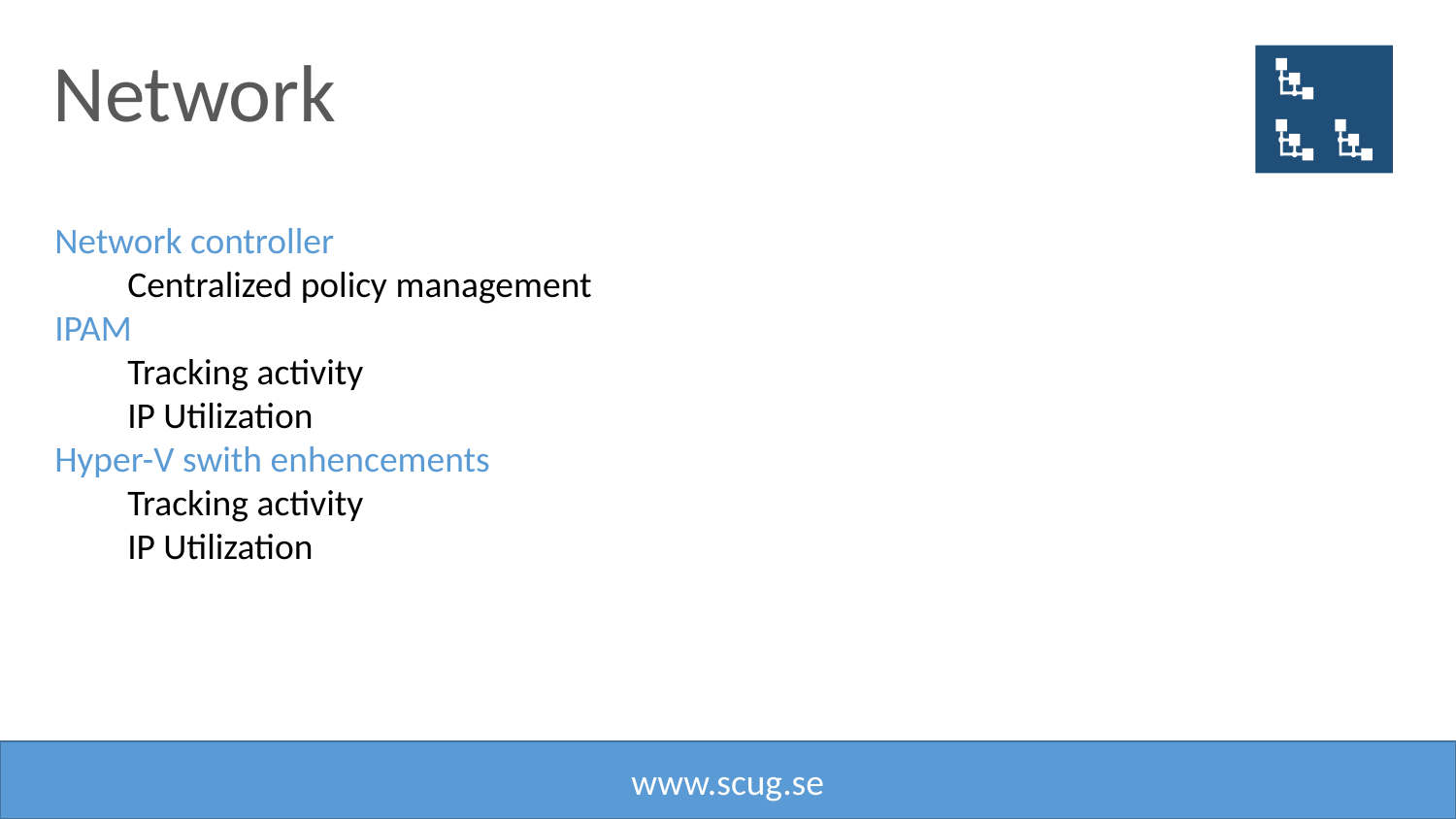

Network

Network controller
Centralized policy management
IPAM
Tracking activity
IP Utilization
Hyper-V swith enhencements
Tracking activity
IP Utilization

www.scug.se